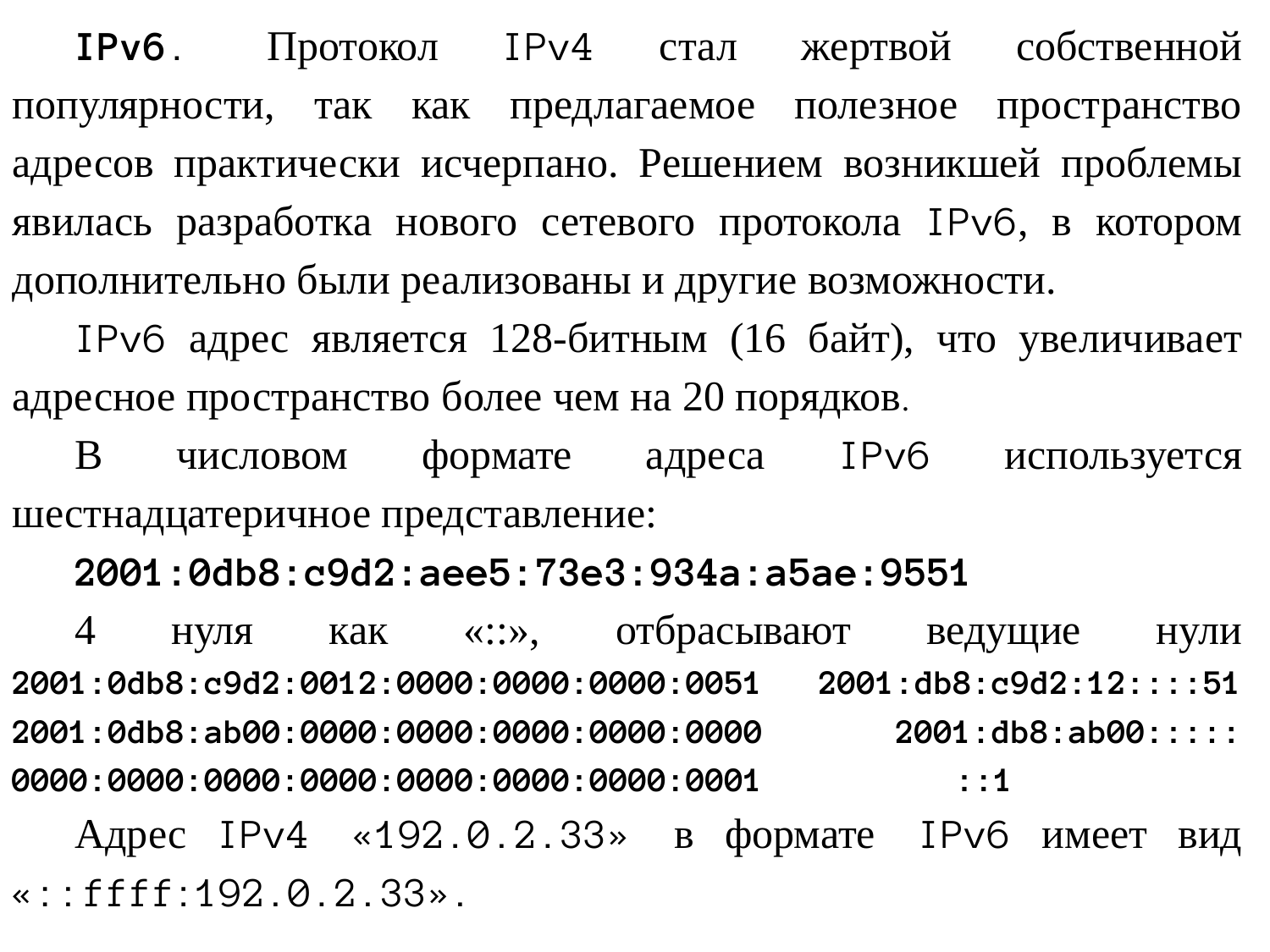

IPv6. Протокол IPv4 стал жертвой собственной популярности, так как предлагаемое полезное пространство адресов практически исчерпано. Решением возникшей проблемы явилась разработка нового сетевого протокола IPv6, в котором дополнительно были реализованы и другие возможности.
IPv6 адрес является 128-битным (16 байт), что увеличивает адресное пространство более чем на 20 порядков.
В числовом формате адреса IPv6 используется шестнадцатеричное представление:
2001:0db8:c9d2:aee5:73e3:934a:a5ae:9551
4 нуля как «::», отбрасывают ведущие нули 2001:0db8:c9d2:0012:0000:0000:0000:0051 2001:db8:c9d2:12::::51 2001:0db8:ab00:0000:0000:0000:0000:0000      2001:db8:ab00::::: 0000:0000:0000:0000:0000:0000:0000:0001          ::1
Адрес IPv4 «192.0.2.33» в формате IPv6 имеет вид «::ffff:192.0.2.33».